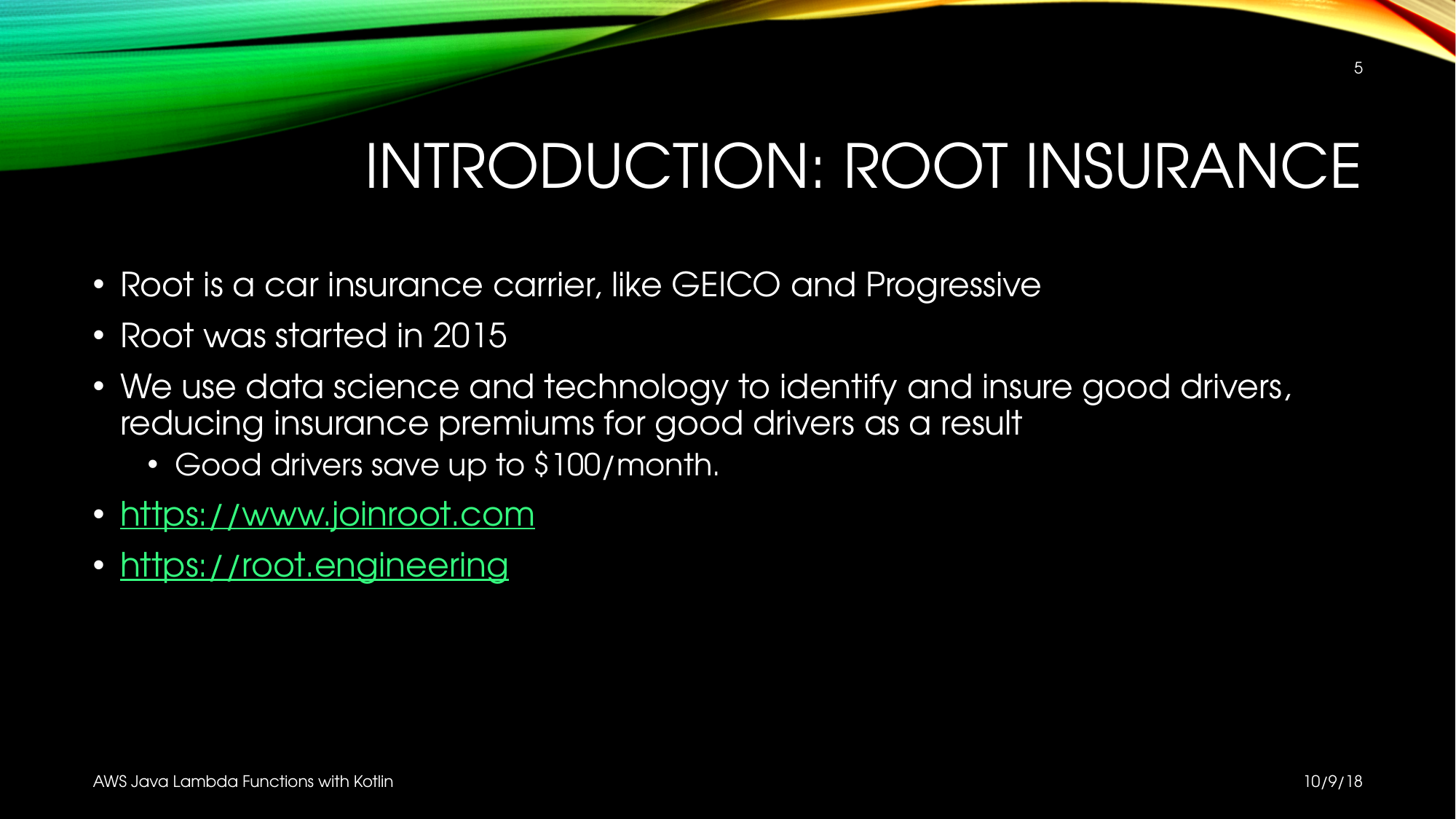

5
# Introduction: Root Insurance
Root is a car insurance carrier, like GEICO and Progressive
Root was started in 2015
We use data science and technology to identify and insure good drivers, reducing insurance premiums for good drivers as a result
Good drivers save up to $100/month.
https://www.joinroot.com
https://root.engineering
AWS Java Lambda Functions with Kotlin
10/9/18